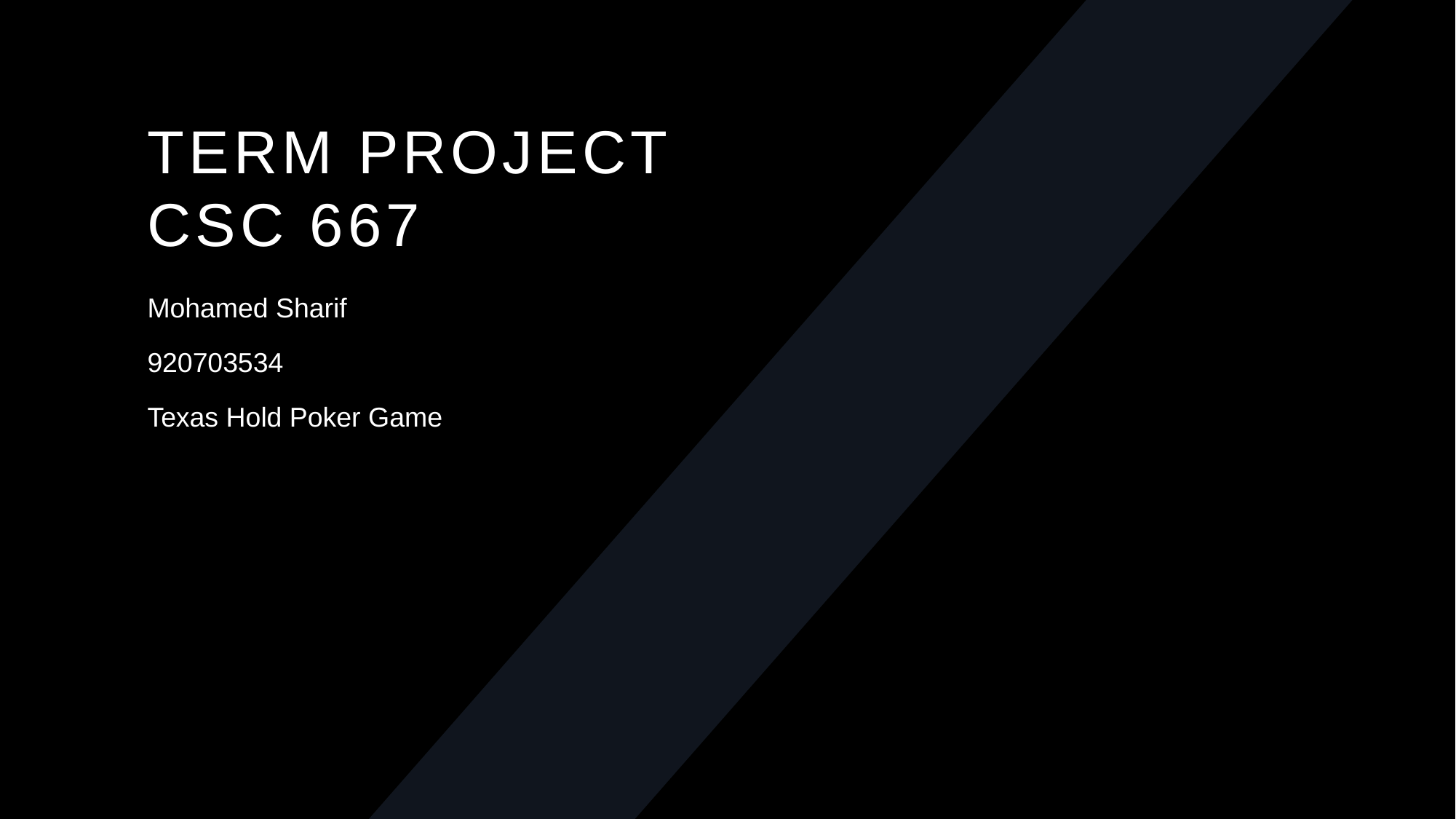

# Term Project CSC 667
Mohamed Sharif
920703534
Texas Hold Poker Game